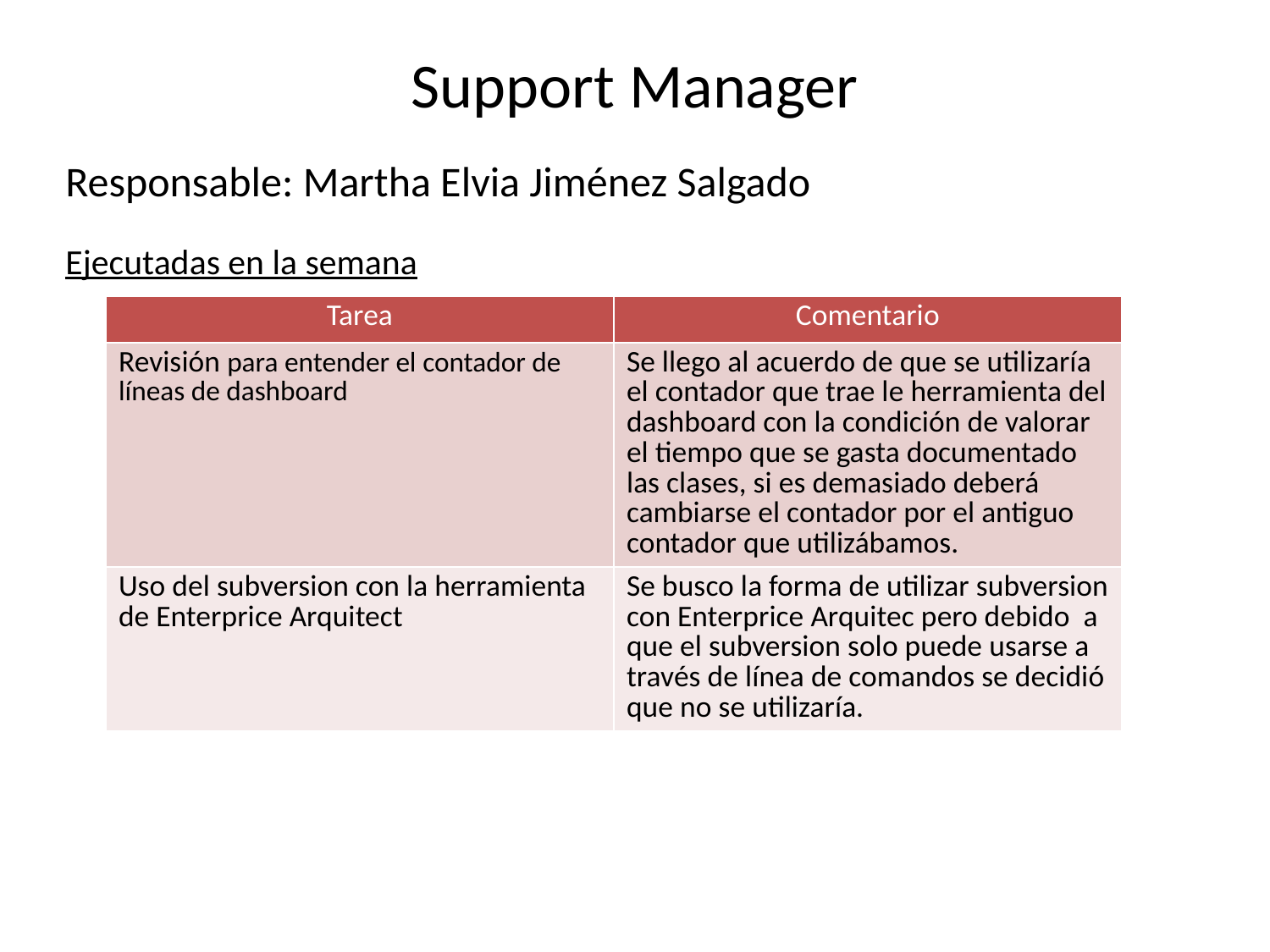

# Support Manager
Responsable: Martha Elvia Jiménez Salgado

Ejecutadas en la semana

| Tarea | Comentario |
| --- | --- |
| Revisión para entender el contador de líneas de dashboard | Se llego al acuerdo de que se utilizaría el contador que trae le herramienta del dashboard con la condición de valorar el tiempo que se gasta documentado las clases, si es demasiado deberá cambiarse el contador por el antiguo contador que utilizábamos. |
| Uso del subversion con la herramienta de Enterprice Arquitect | Se busco la forma de utilizar subversion con Enterprice Arquitec pero debido a que el subversion solo puede usarse a través de línea de comandos se decidió que no se utilizaría. |